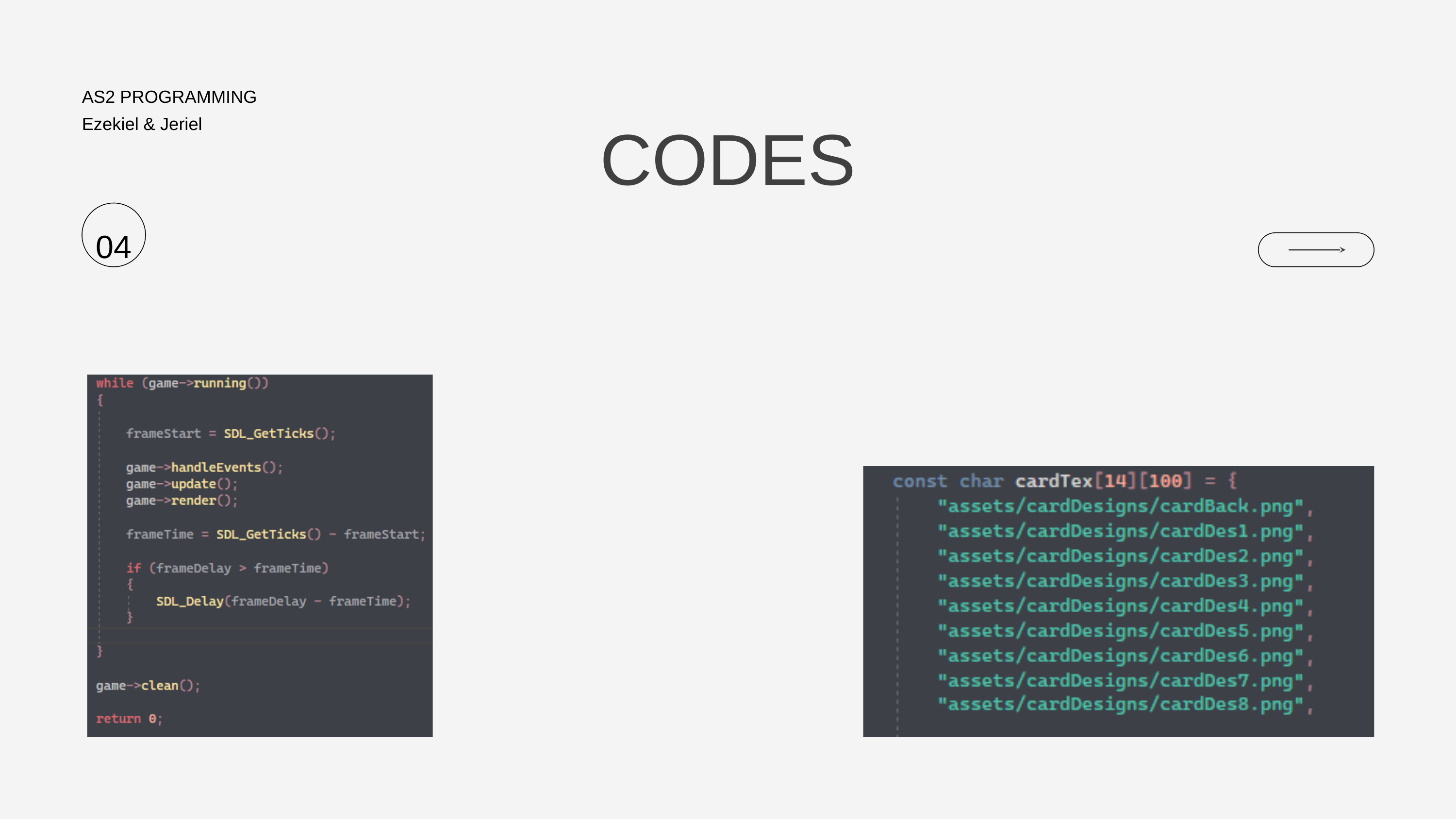

AS2 PROGRAMMING
CODES
Ezekiel & Jeriel

04